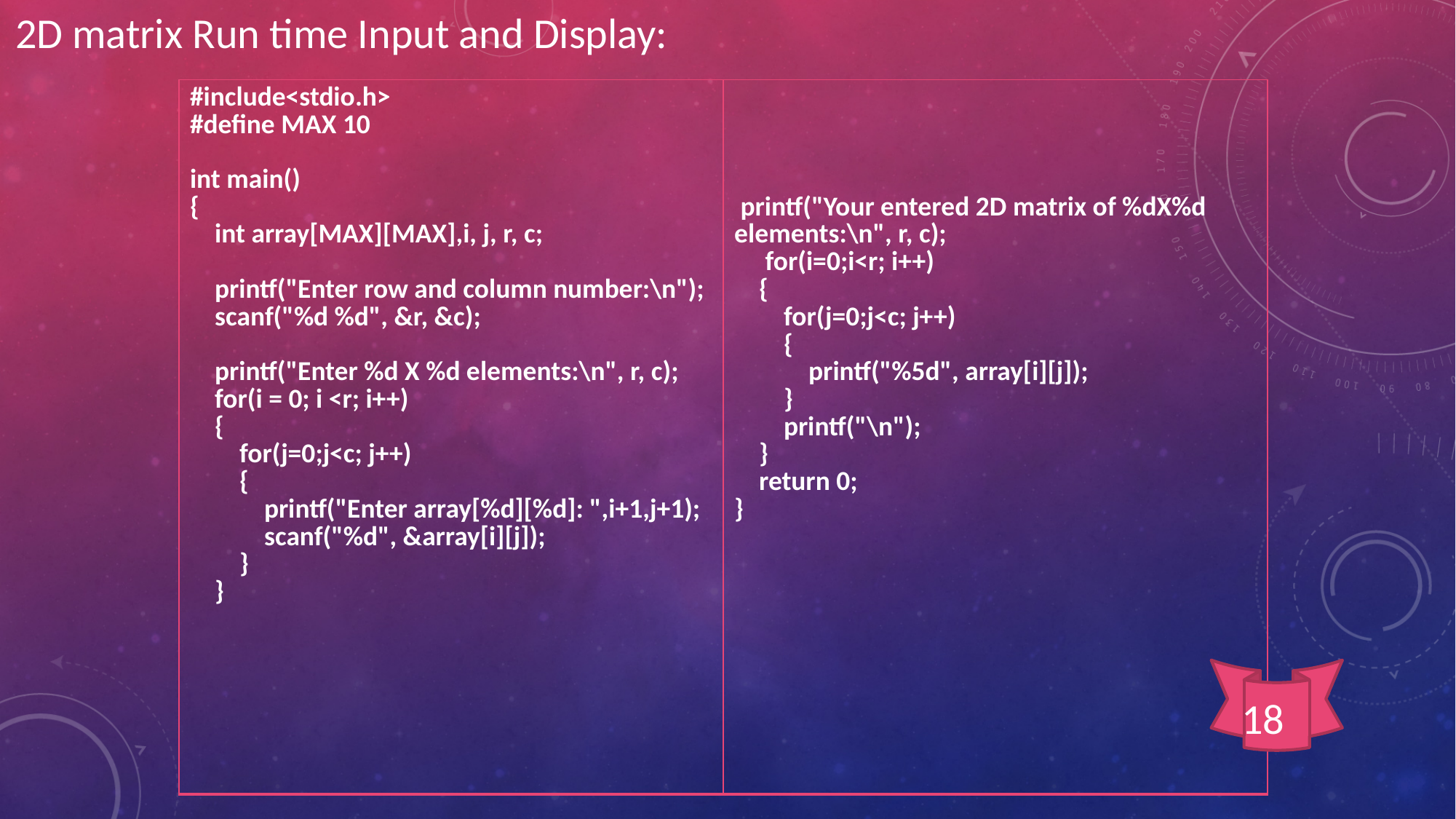

2D matrix Run time Input and Display:
| #include<stdio.h> #define MAX 10   int main() { int array[MAX][MAX],i, j, r, c;   printf("Enter row and column number:\n"); scanf("%d %d", &r, &c);   printf("Enter %d X %d elements:\n", r, c); for(i = 0; i <r; i++) { for(j=0;j<c; j++) { printf("Enter array[%d][%d]: ",i+1,j+1); scanf("%d", &array[i][j]); } } | printf("Your entered 2D matrix of %dX%d elements:\n", r, c); for(i=0;i<r; i++) { for(j=0;j<c; j++) { printf("%5d", array[i][j]); } printf("\n"); } return 0; } |
| --- | --- |

18
18